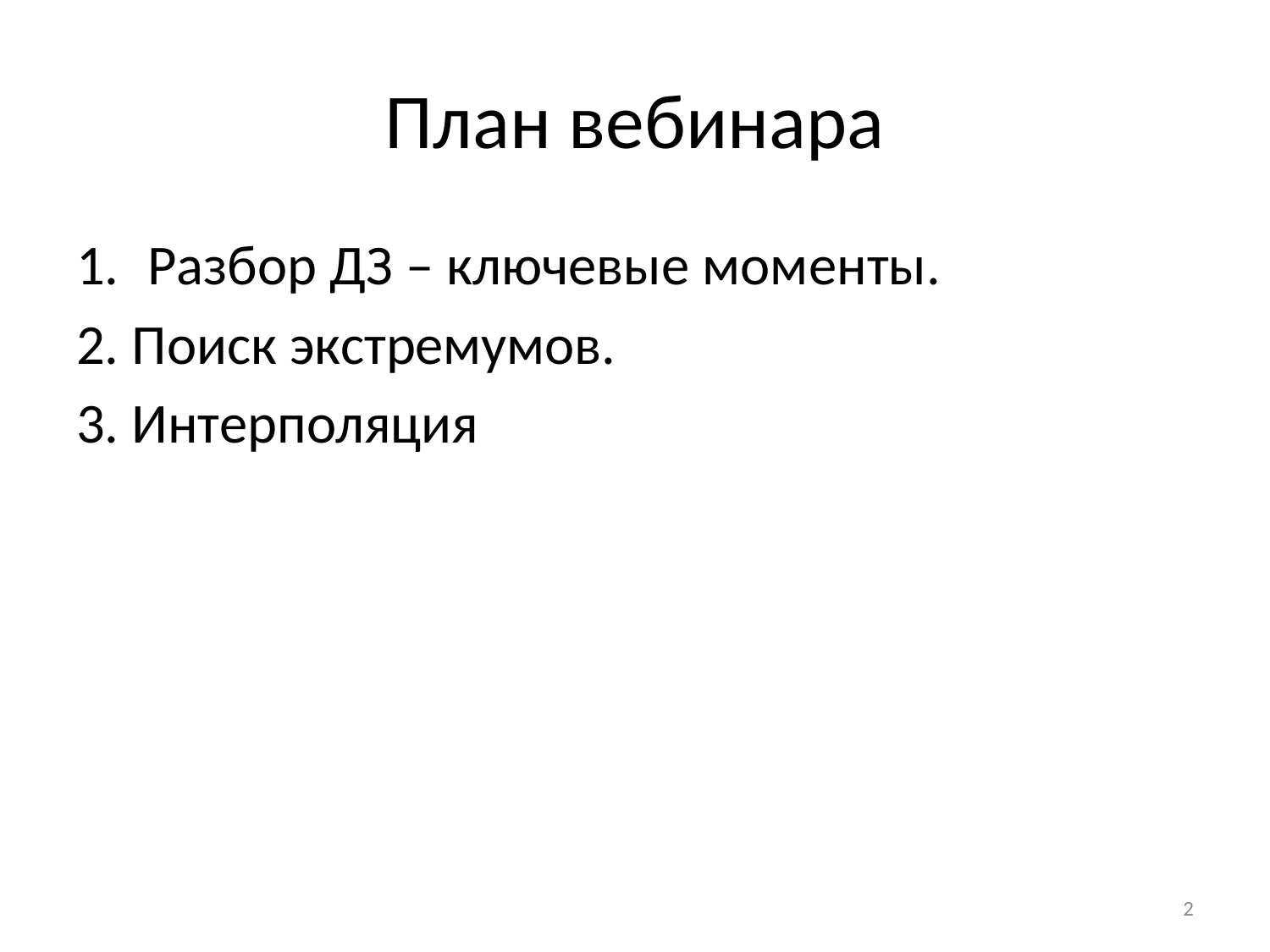

# План вебинара
Разбор ДЗ – ключевые моменты.
2. Поиск экстремумов.
3. Интерполяция

2